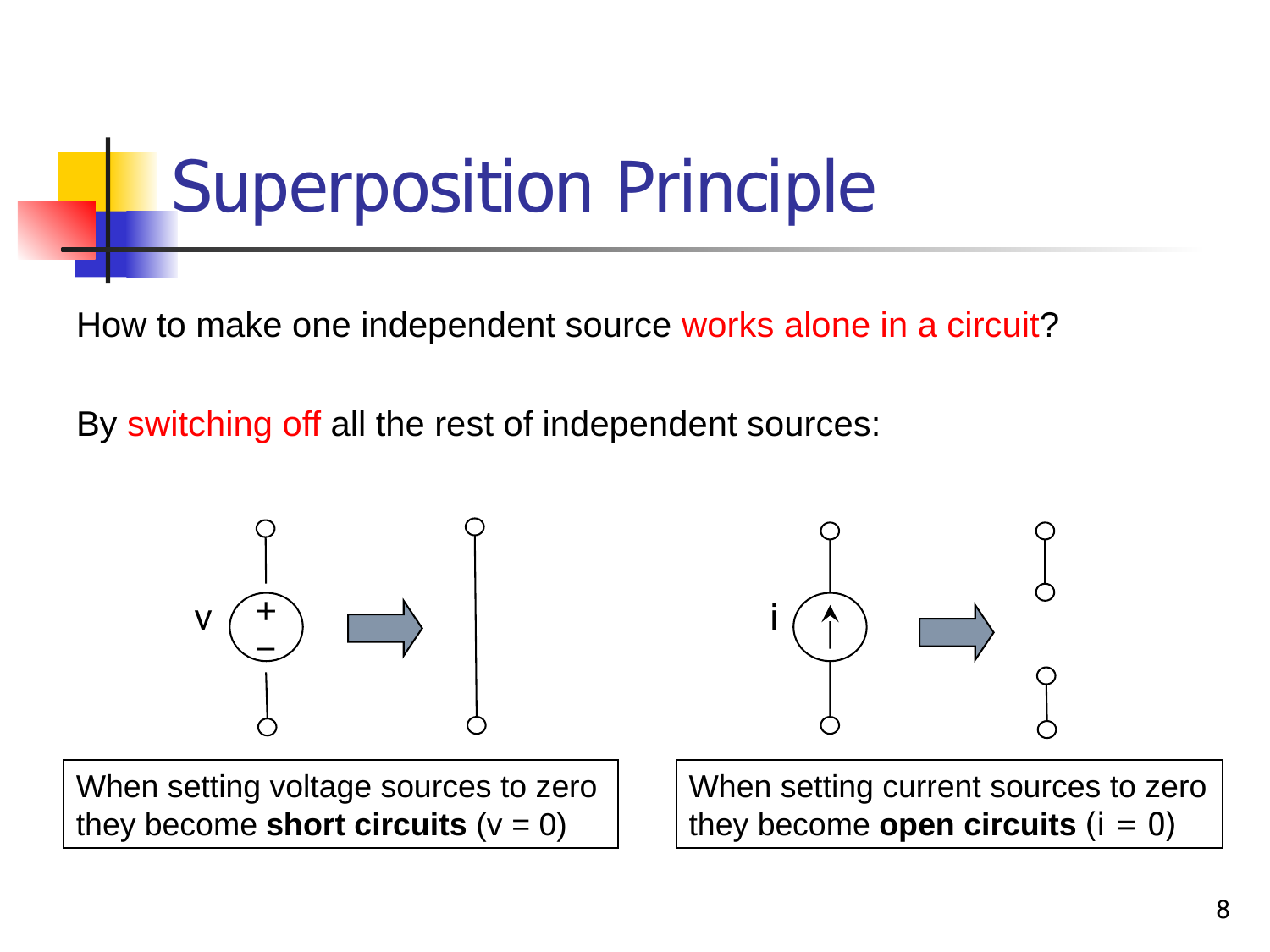

# Superposition Principle
How to make one independent source works alone in a circuit?

By switching off all the rest of independent sources:

+
–
v

i

When setting voltage sources to zero they become short circuits (v = 0)
When setting current sources to zero they become open circuits (i = 0)
8